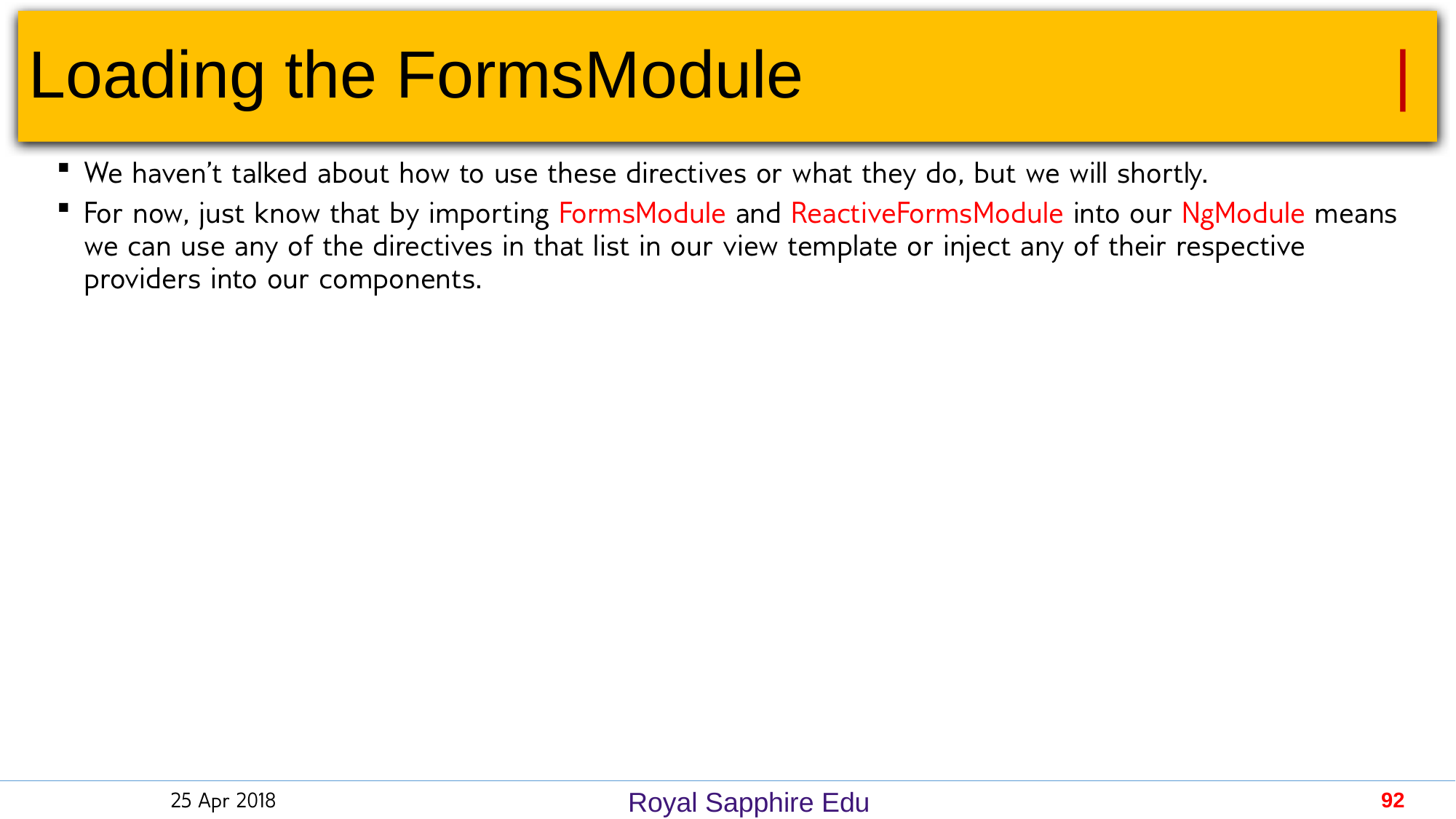

# Loading the FormsModule					   |
We haven’t talked about how to use these directives or what they do, but we will shortly.
For now, just know that by importing FormsModule and ReactiveFormsModule into our NgModule means we can use any of the directives in that list in our view template or inject any of their respective providers into our components.
25 Apr 2018
92